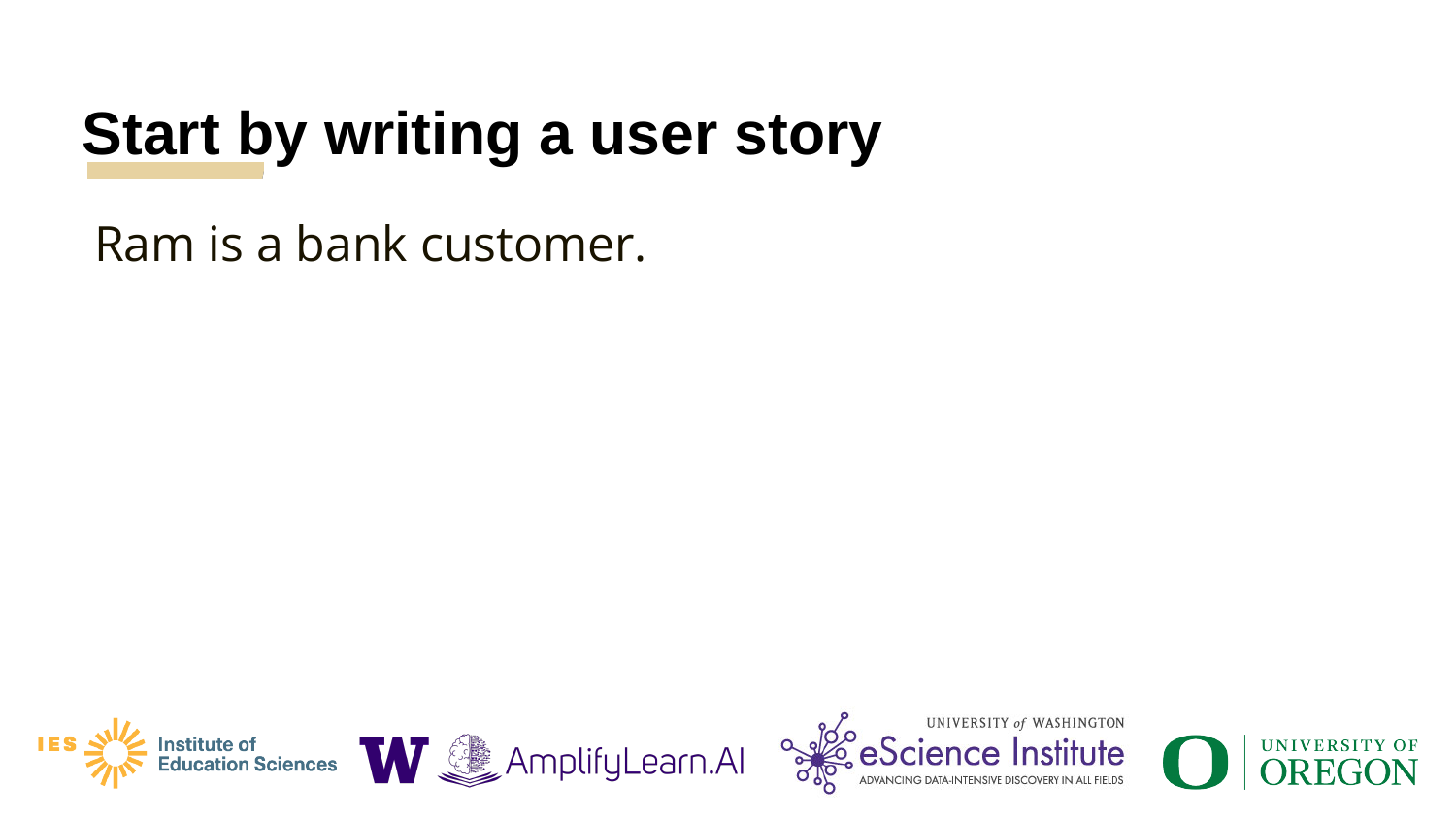

# Start by writing a user story
Ram is a bank customer.